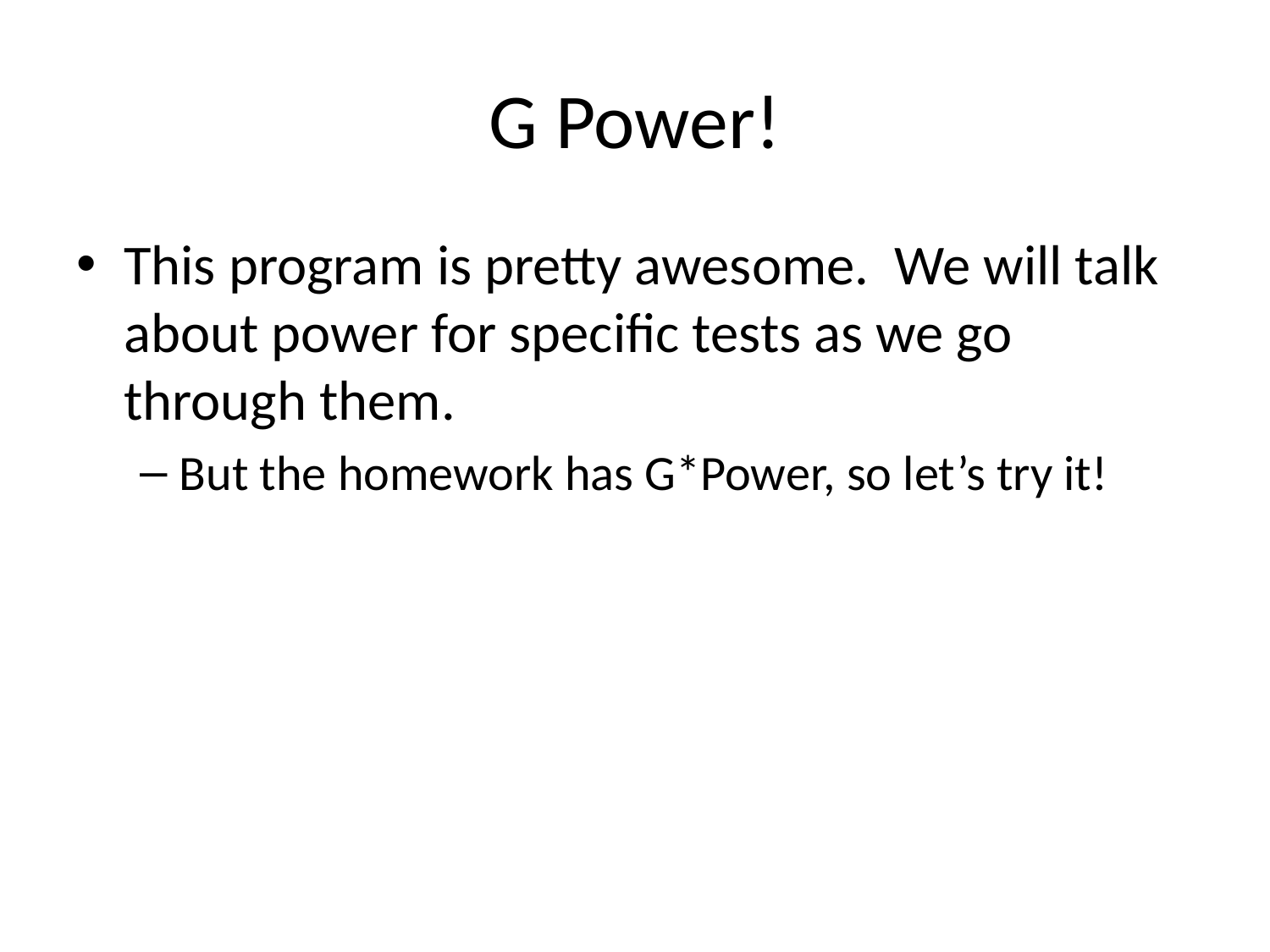

# G Power!
This program is pretty awesome.  We will talk about power for specific tests as we go through them.
But the homework has G*Power, so let’s try it!